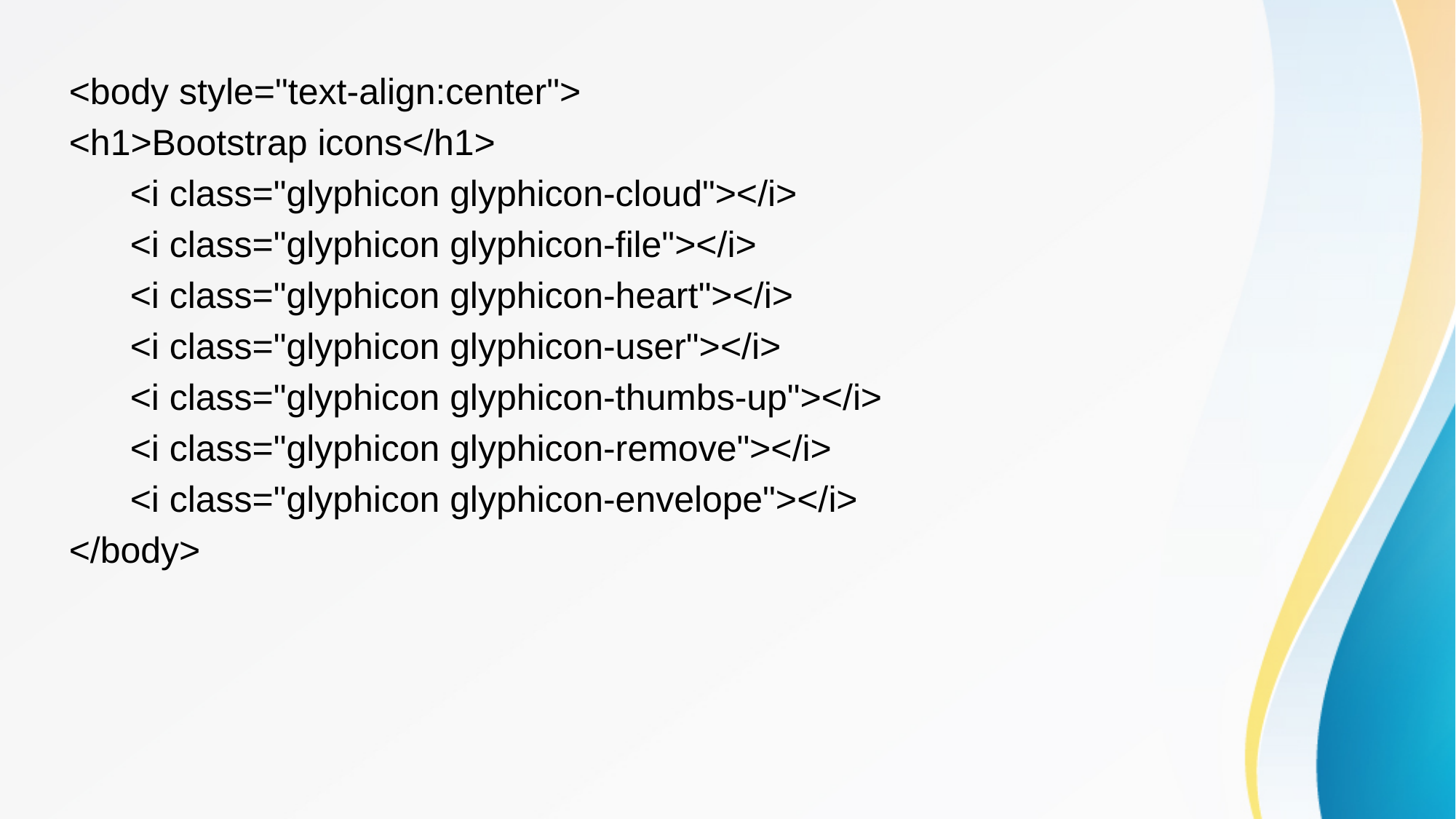

<body style="text-align:center">
<h1>Bootstrap icons</h1>
      <i class="glyphicon glyphicon-cloud"></i>
      <i class="glyphicon glyphicon-file"></i>
      <i class="glyphicon glyphicon-heart"></i>
      <i class="glyphicon glyphicon-user"></i>
      <i class="glyphicon glyphicon-thumbs-up"></i>
      <i class="glyphicon glyphicon-remove"></i>
      <i class="glyphicon glyphicon-envelope"></i>
</body>